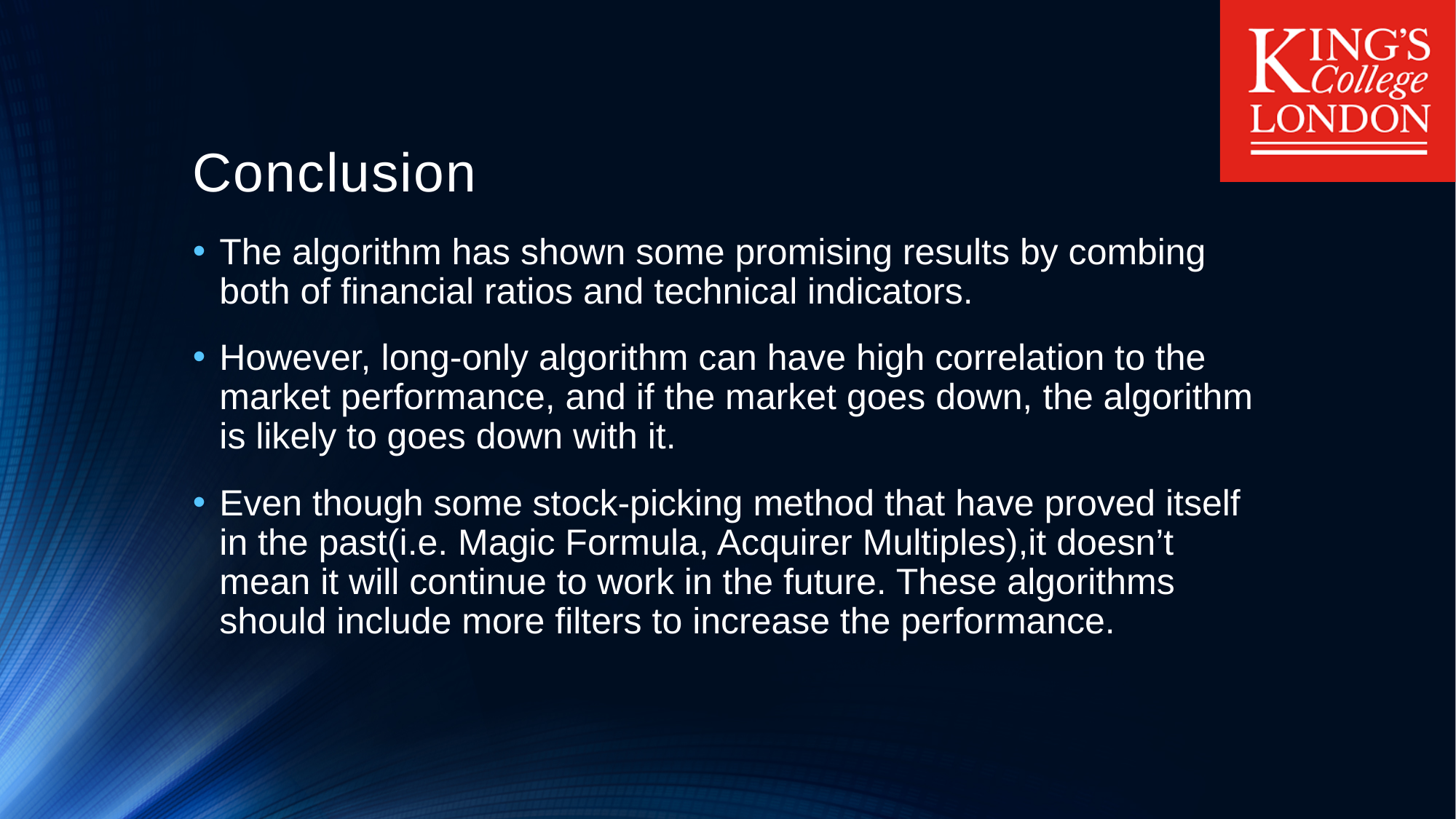

# Conclusion
The algorithm has shown some promising results by combing both of financial ratios and technical indicators.
However, long-only algorithm can have high correlation to the market performance, and if the market goes down, the algorithm is likely to goes down with it.
Even though some stock-picking method that have proved itself in the past(i.e. Magic Formula, Acquirer Multiples),it doesn’t mean it will continue to work in the future. These algorithms should include more filters to increase the performance.